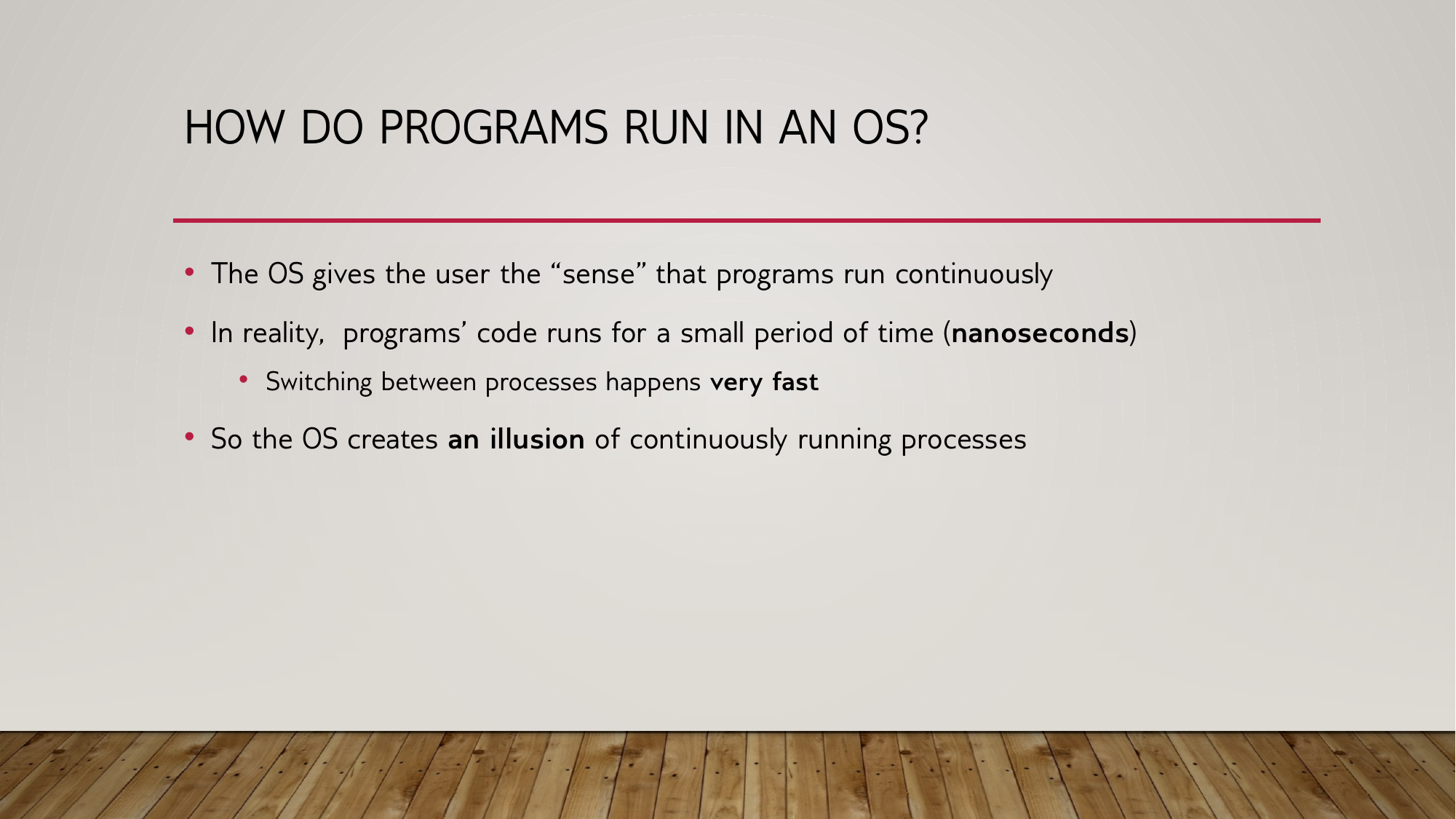

# How do programs run in an OS?
The OS gives the user the “sense” that programs run continuously
In reality,  programs’ code runs for a small period of time (nanoseconds)
Switching between processes happens very fast
So the OS creates an illusion of continuously running processes